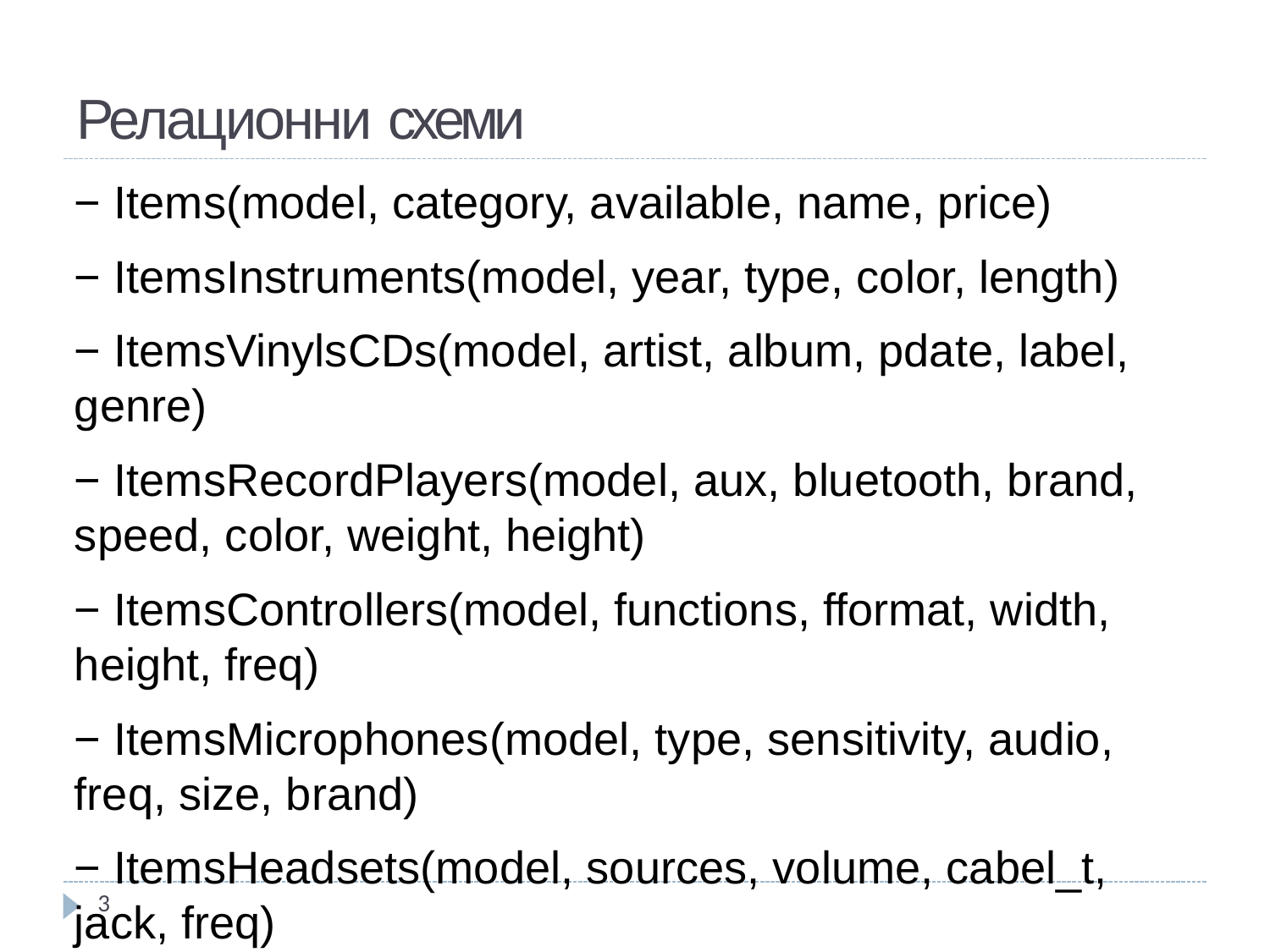

# Релационни схеми
− Items(model, category, available, name, price)
− ItemsInstruments(model, year, type, color, length)
− ItemsVinylsCDs(model, artist, album, pdate, label, genre)
− ItemsRecordPlayers(model, aux, bluetooth, brand, speed, color, weight, height)
− ItemsControllers(model, functions, fformat, width, height, freq)
− ItemsMicrophones(model, type, sensitivity, audio, freq, size, brand)
− ItemsHeadsets(model, sources, volume, cabel_t, jack, freq)
3